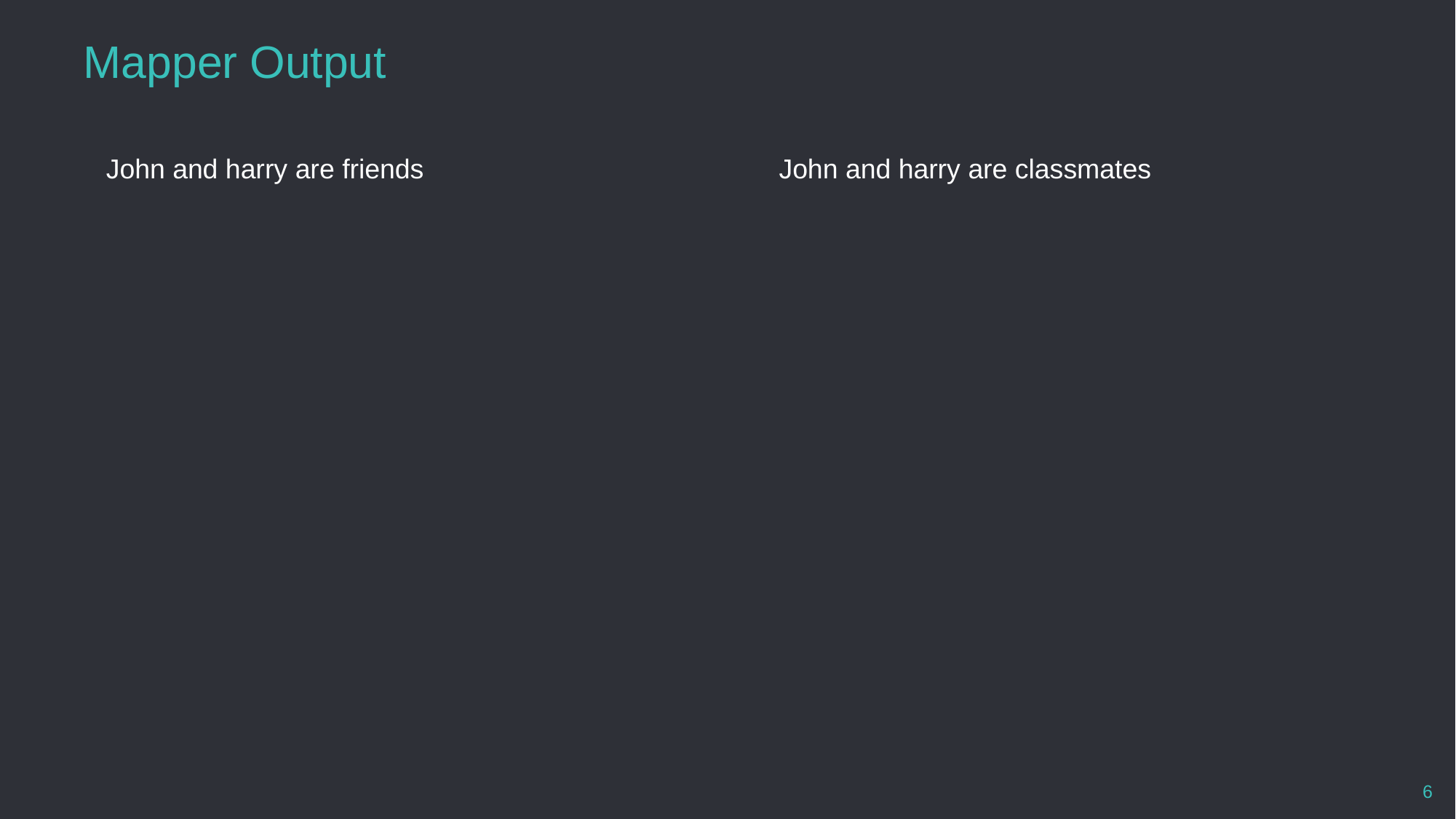

# Mapper Output
John and harry are friends
John and harry are classmates
6